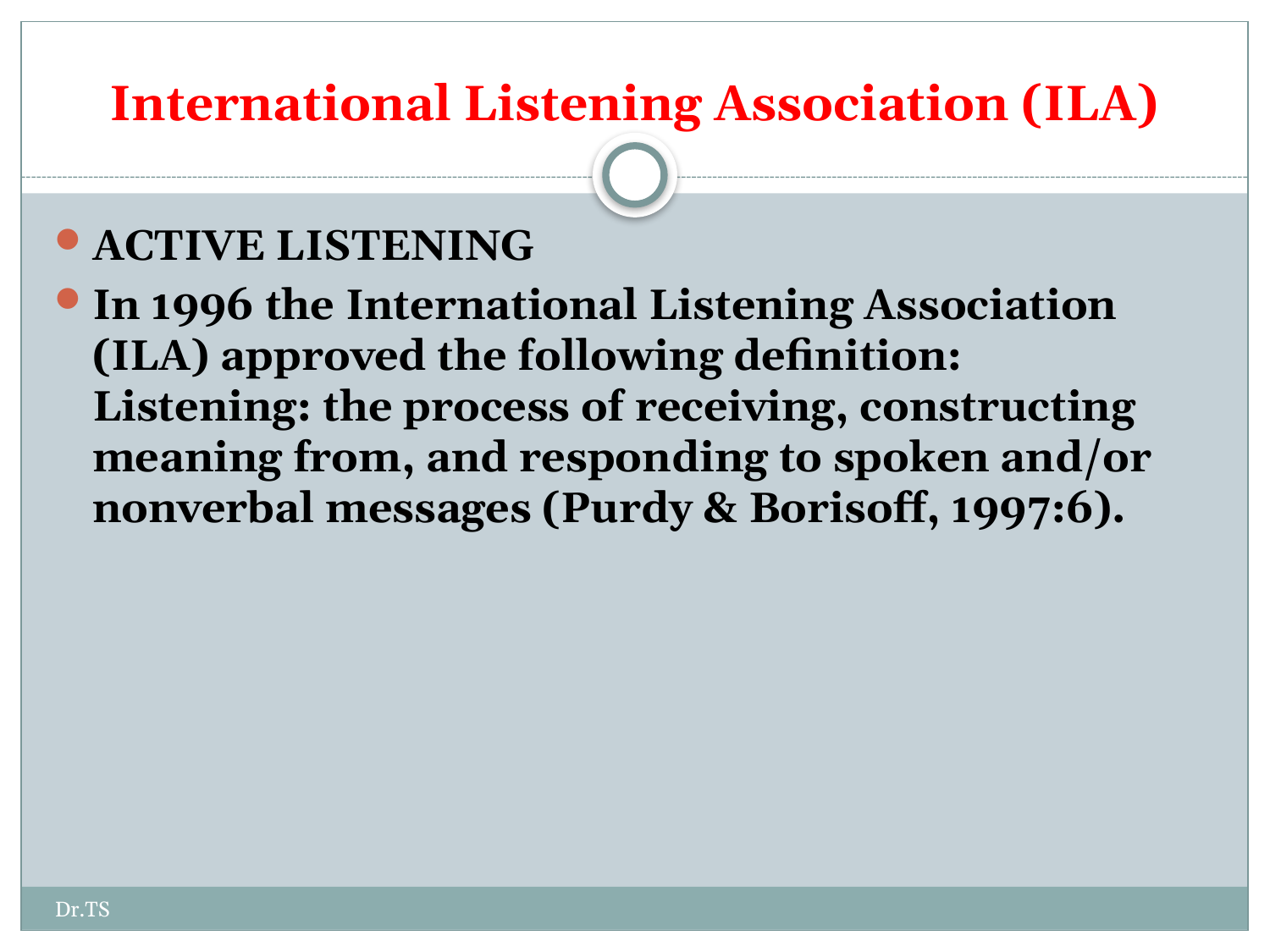

# International Listening Association (ILA)
ACTIVE LISTENING
In 1996 the International Listening Association (ILA) approved the following definition: Listening: the process of receiving, constructing meaning from, and responding to spoken and/or nonverbal messages (Purdy & Borisoff, 1997:6).

Dr.TS